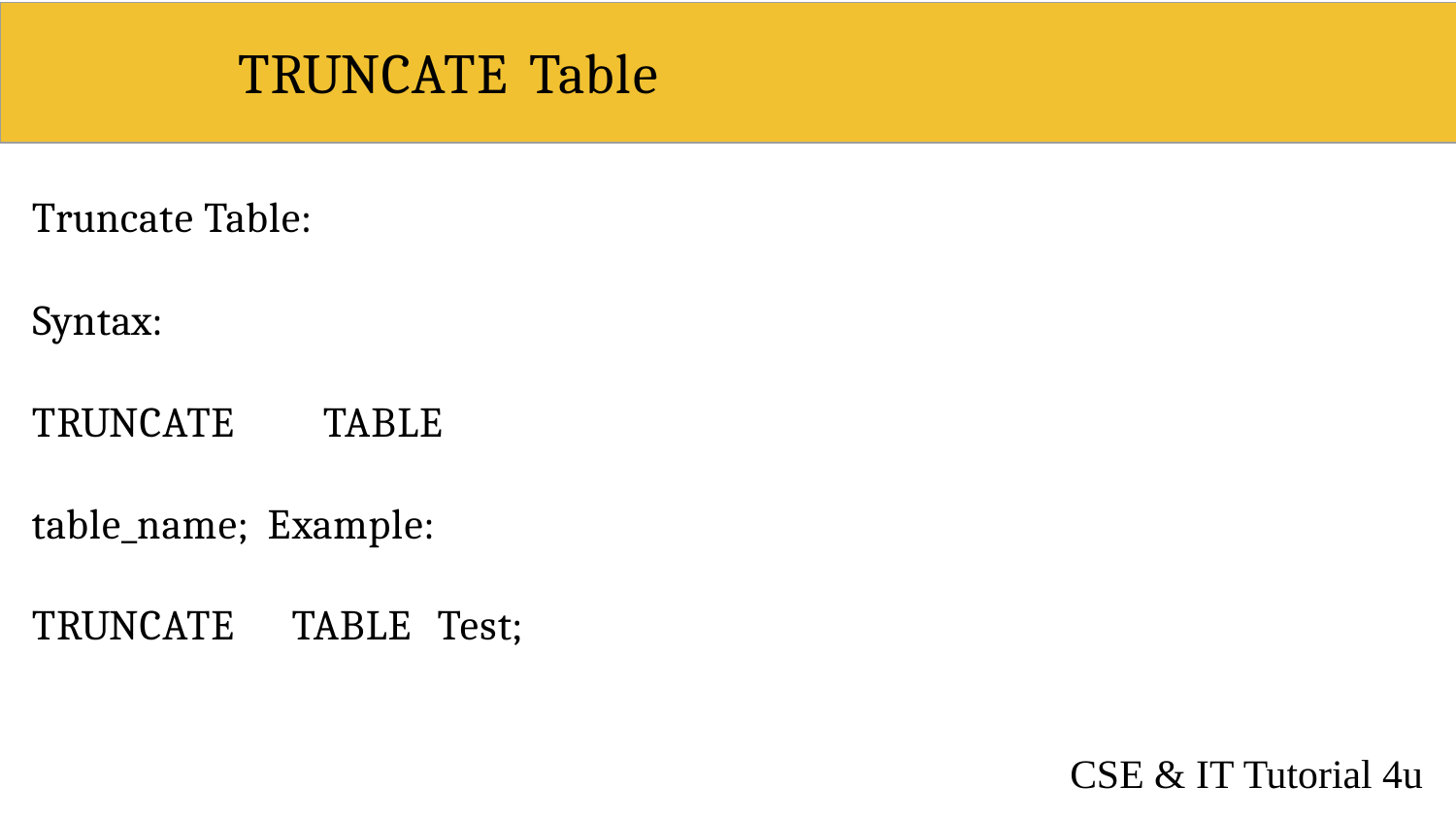

# TRUNCATE	Table
Truncate Table:

Syntax:
TRUNCATE	TABLE	table_name;  Example:
TRUNCATE
TABLE	Test;
CSE & IT Tutorial 4u